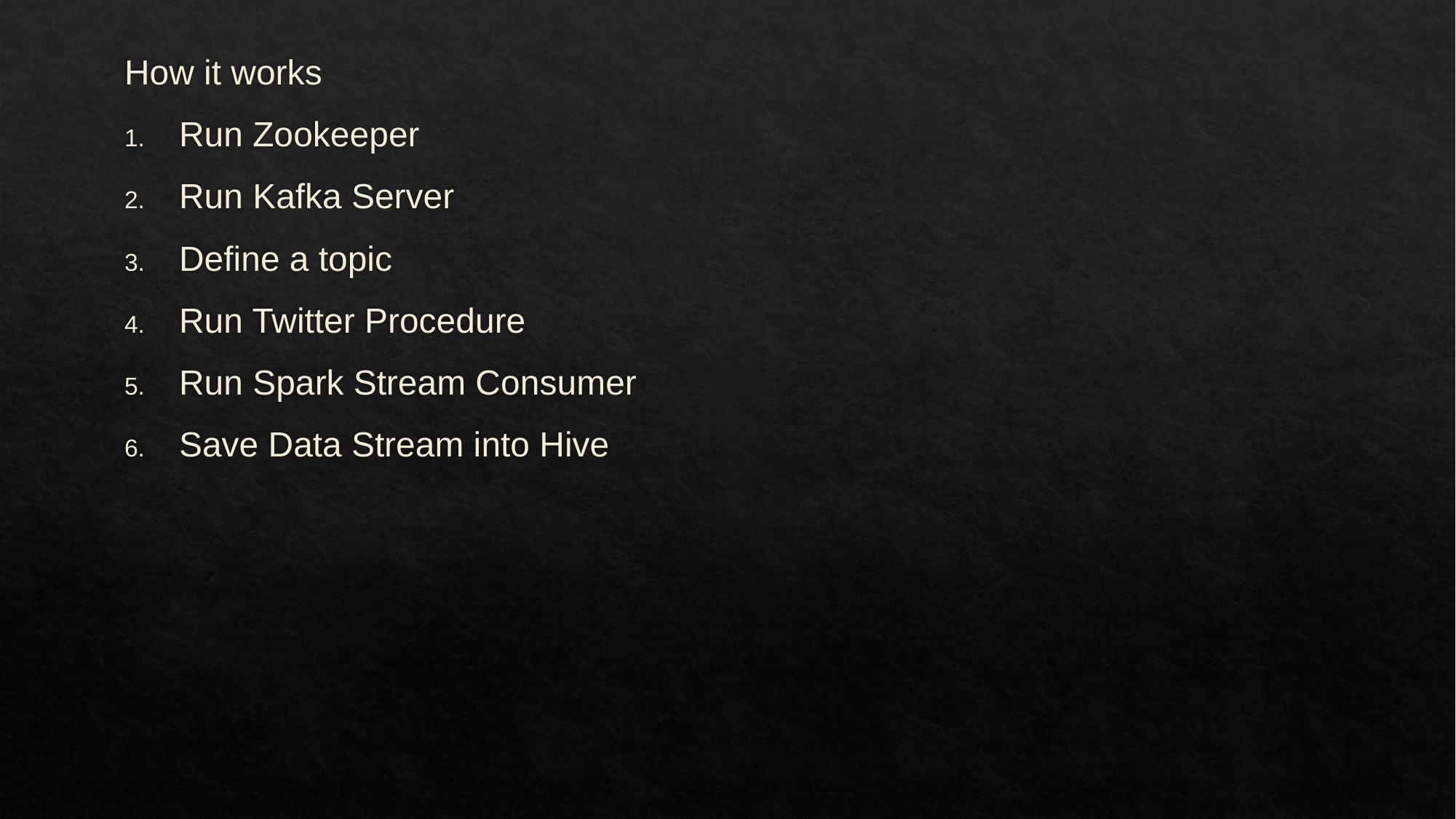

How it works
Run Zookeeper
Run Kafka Server
Define a topic
Run Twitter Procedure
Run Spark Stream Consumer
Save Data Stream into Hive